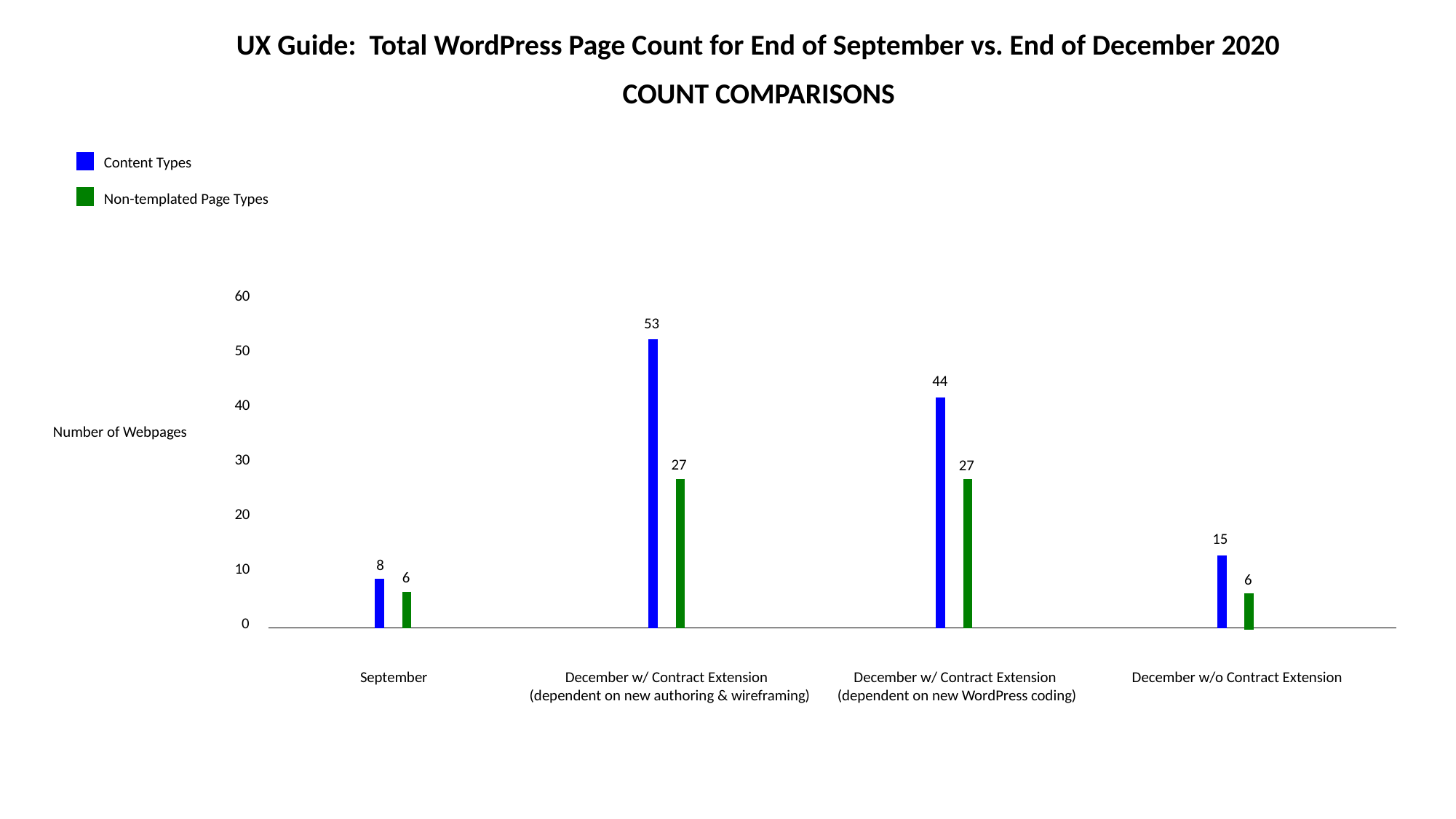

UX Guide:  Total WordPress Page Count for End of September vs. End of December 2020

COUNT COMPARISONS
Content Types

Non-templated Page Types

60

50

40

30

20

10

  0
53
44
Number of Webpages
27
27
15
8
6
6
       September                                        December w/ Contract Extension                         December w/ Contract Extension                      December w/o Contract Extension
                                                        (dependent on new authoring & wireframing)        (dependent on new WordPress coding)